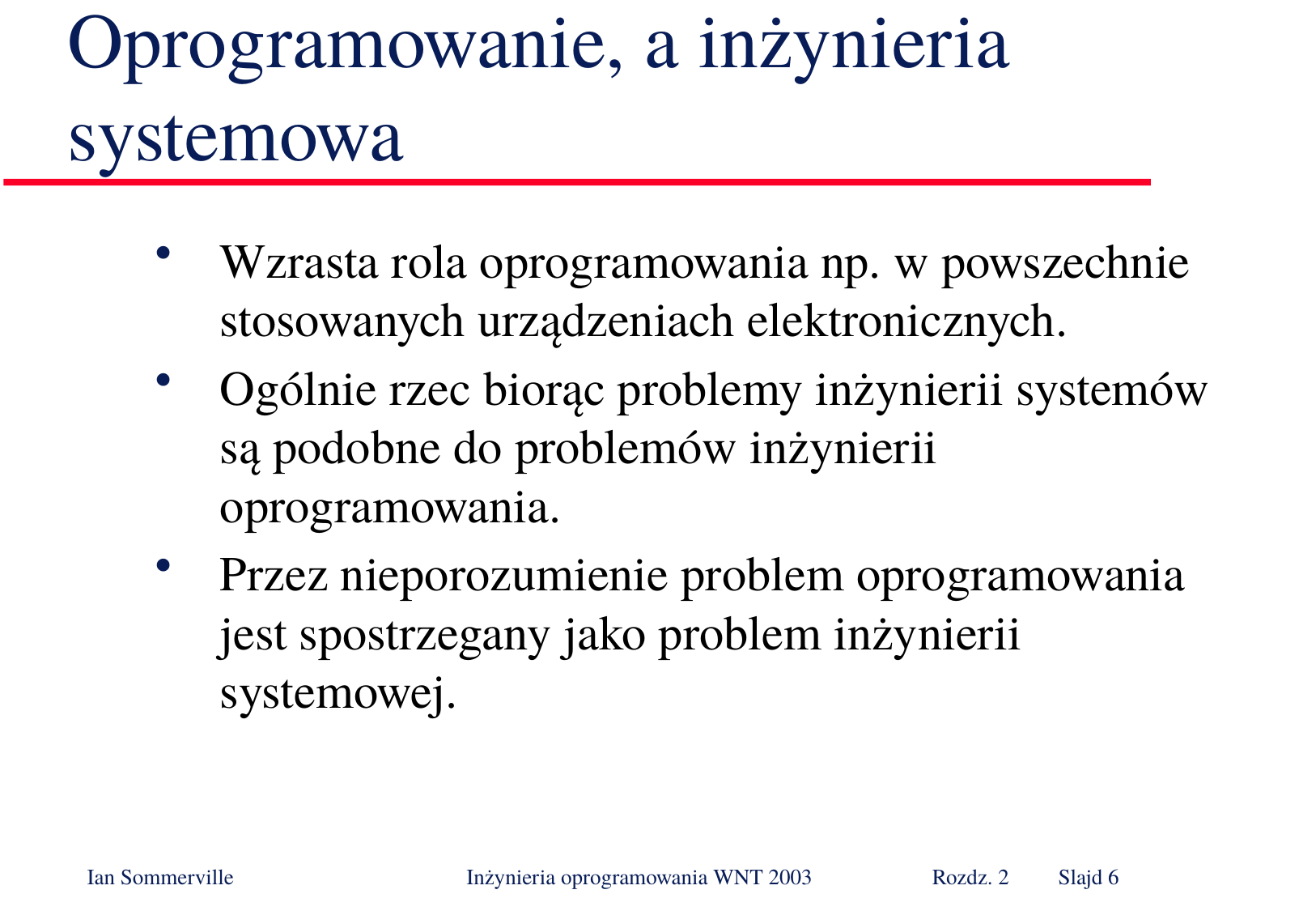

# Oprogramowanie, a inżynieria systemowa
Wzrasta rola oprogramowania np. w powszechnie stosowanych urządzeniach elektronicznych.
Ogólnie rzec biorąc problemy inżynierii systemów są podobne do problemów inżynierii oprogramowania.
Przez nieporozumienie problem oprogramowania jest spostrzegany jako problem inżynierii systemowej.